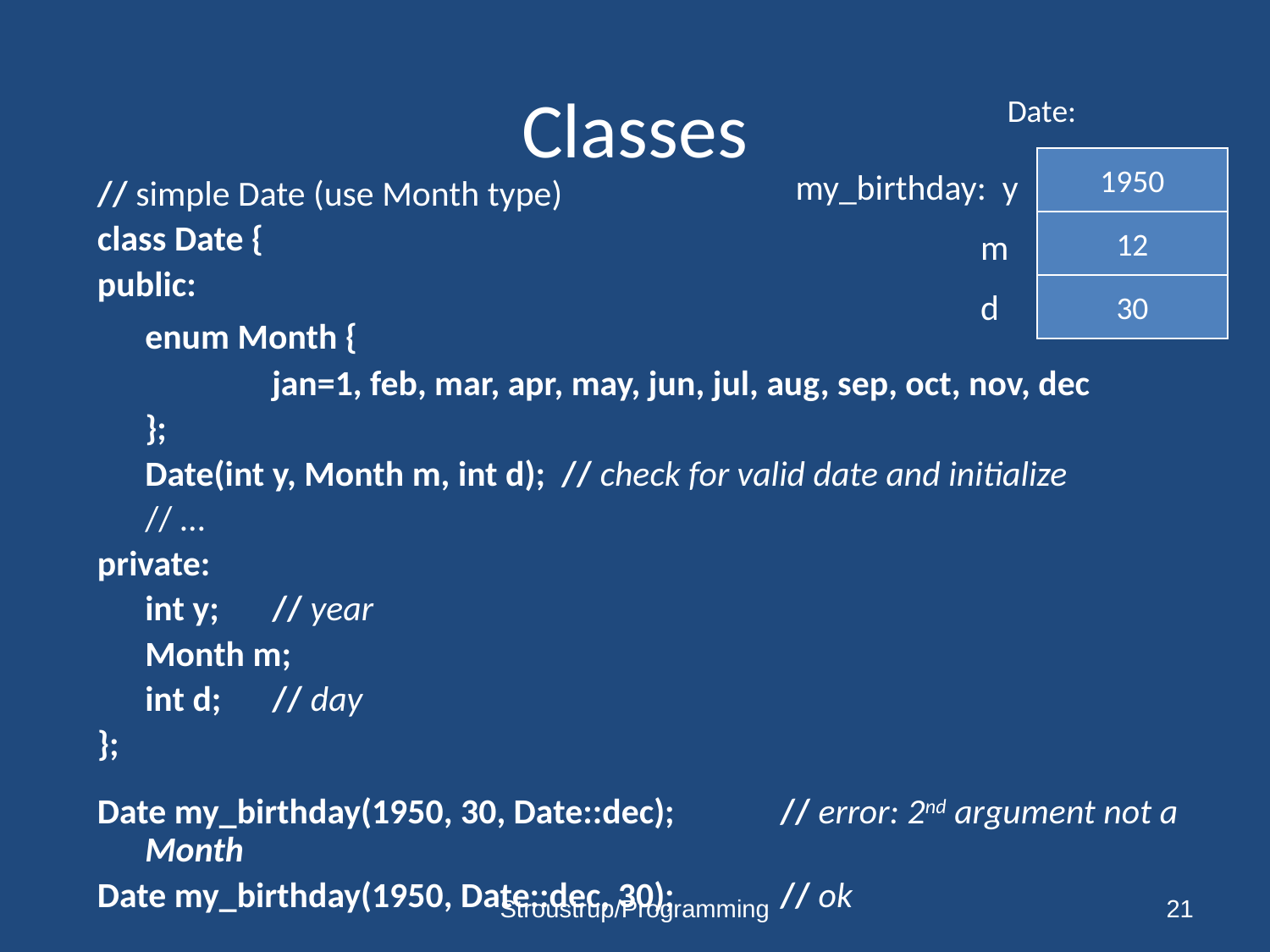

# Classes
Date:
1950
my_birthday:  y
                       m
                       d
// simple Date (use Month type)
class Date {
public:
	enum Month {
		jan=1, feb, mar, apr, may, jun, jul, aug, sep, oct, nov, dec
	};
	Date(int y, Month m, int d);  // check for valid date and initialize
	// …
private:
	int y;	// year
	Month m;
	int d;	// day
};

Date my_birthday(1950, 30, Date::dec);	// error: 2nd argument not a Month
Date my_birthday(1950, Date::dec, 30);	// ok
12
30
Stroustrup/Programming
21